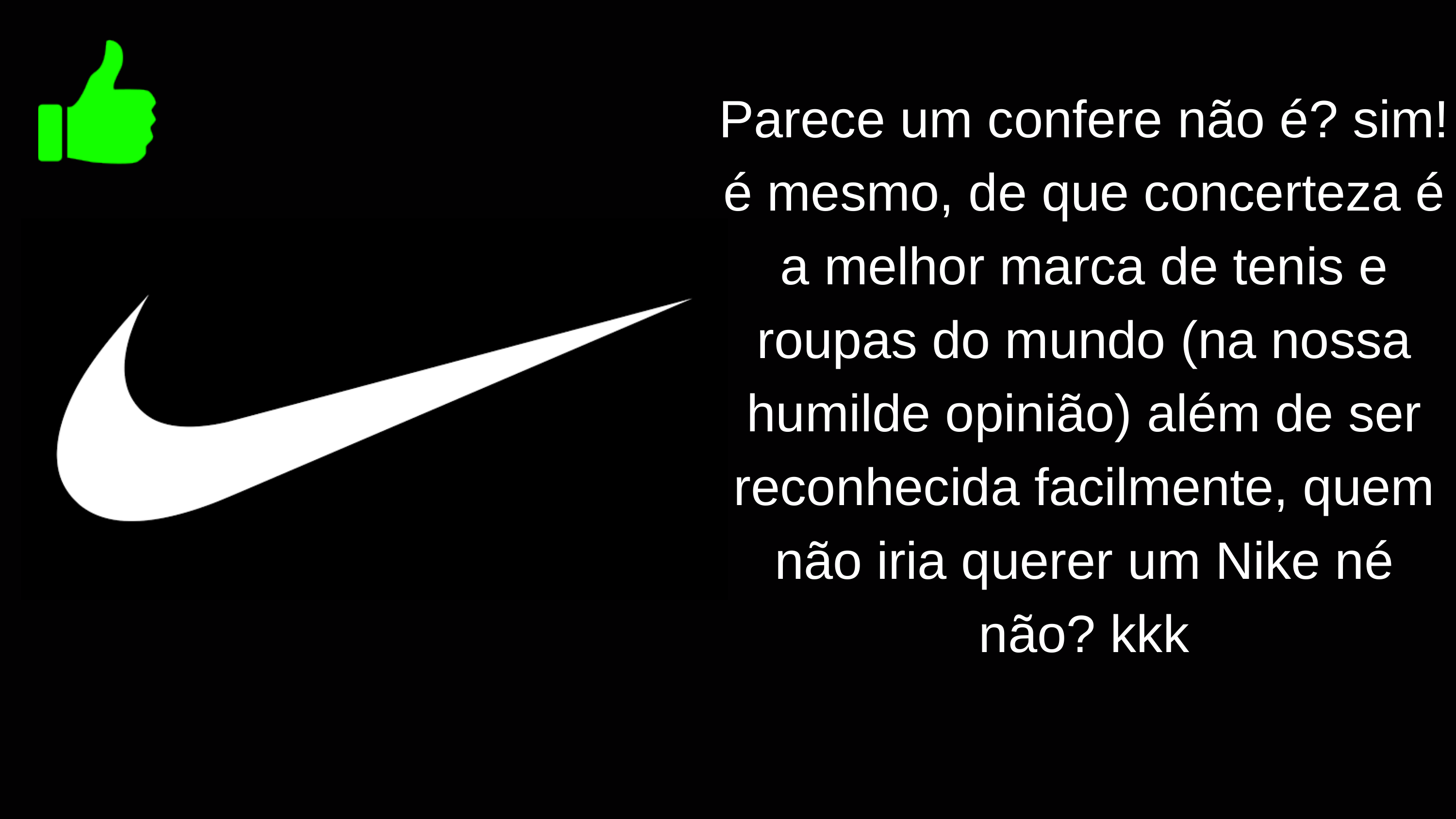

Parece um confere não é? sim! é mesmo, de que concerteza é a melhor marca de tenis e roupas do mundo (na nossa humilde opinião) além de ser reconhecida facilmente, quem não iria querer um Nike né não? kkk